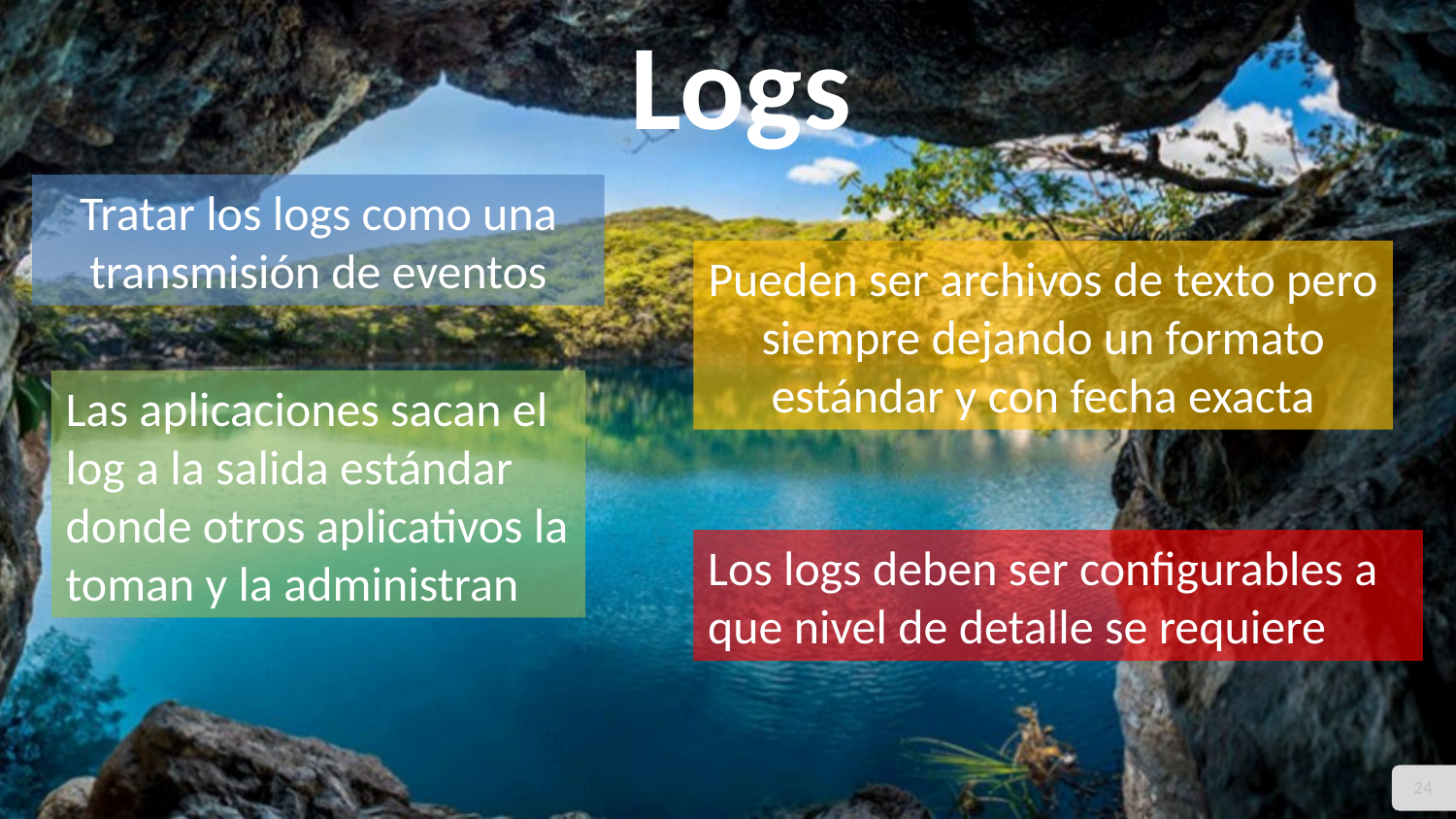

Logs

Tratar los logs como una transmisión de eventos
Pueden ser archivos de texto pero siempre dejando un formato estándar y con fecha exacta
Las aplicaciones sacan el log a la salida estándar donde otros aplicativos la toman y la administran
Los logs deben ser configurables a que nivel de detalle se requiere
24